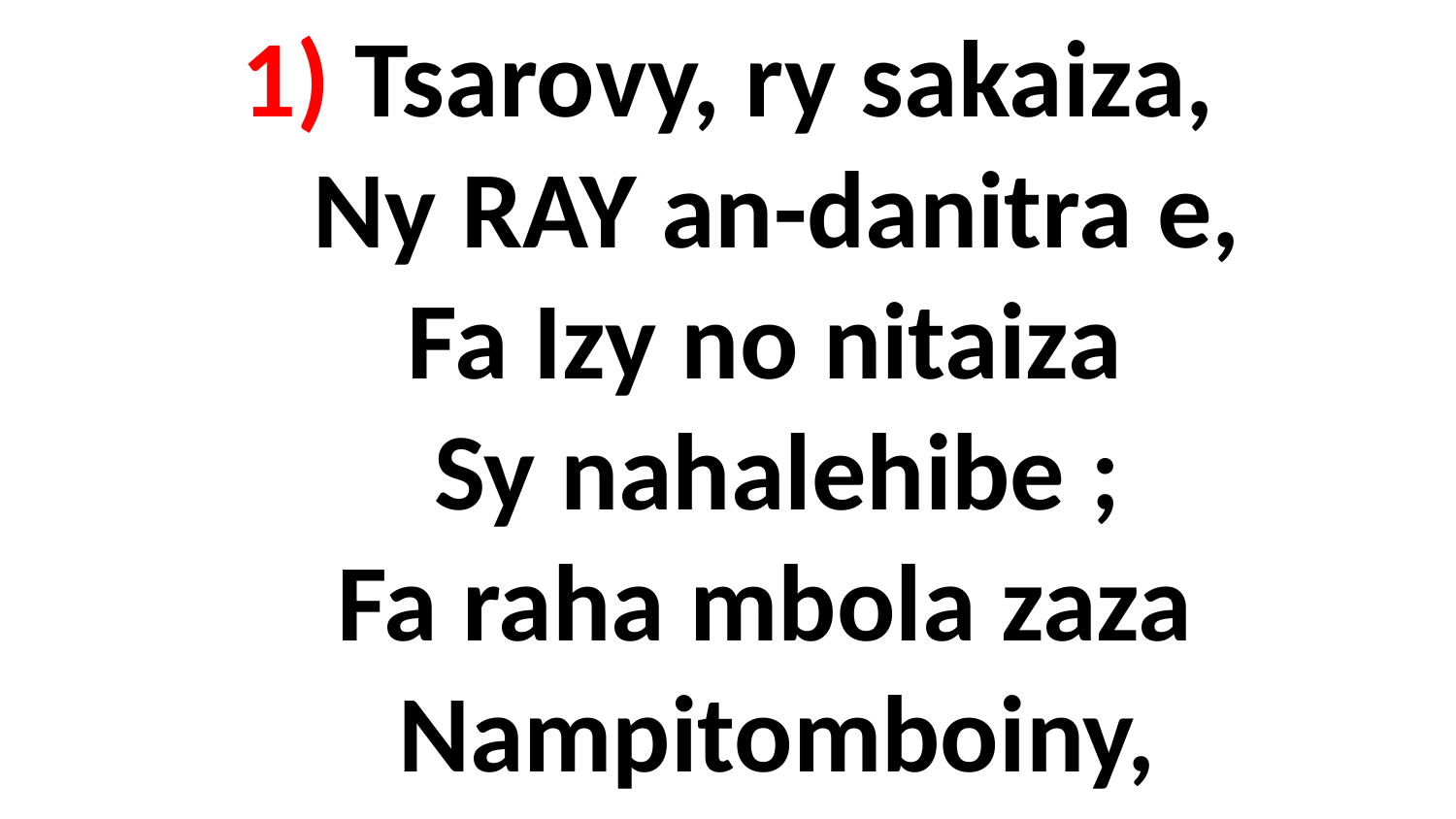

# 1) Tsarovy, ry sakaiza, Ny RAY an-danitra e, Fa Izy no nitaiza Sy nahalehibe ; Fa raha mbola zaza Nampitomboiny,